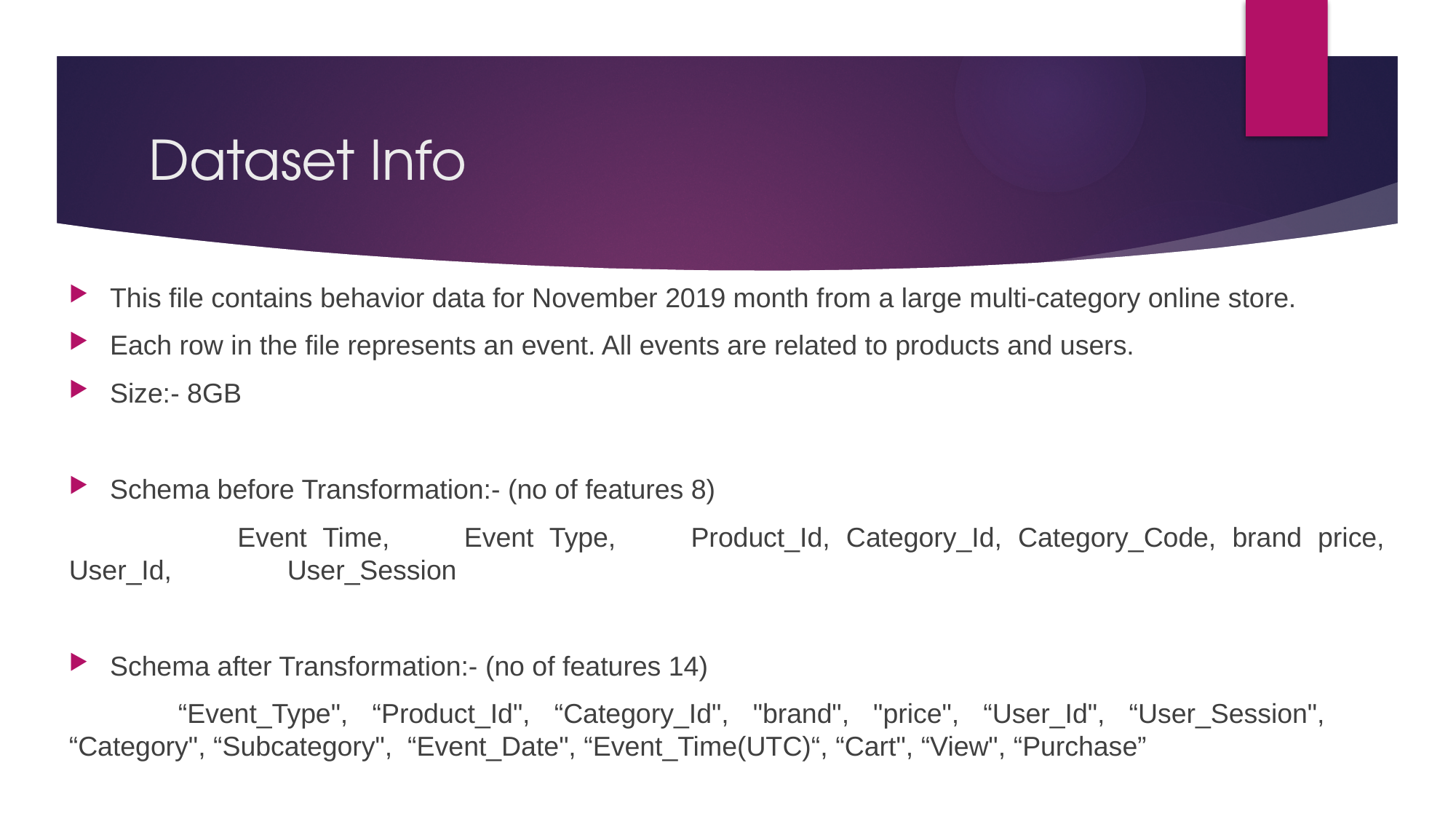

# Dataset Info
This file contains behavior data for November 2019 month from a large multi-category online store.
Each row in the file represents an event. All events are related to products and users.
Size:- 8GB

Schema before Transformation:- (no of features 8)
       	Event Time,	Event Type,	Product_Id, Category_Id, Category_Code, brand price, User_Id,  	User_Session

Schema after Transformation:- (no of features 14)
	“Event_Type", “Product_Id", “Category_Id", "brand", "price", “User_Id", “User_Session", 	“Category", “Subcategory",  “Event_Date", “Event_Time(UTC)“, “Cart", “View", “Purchase”